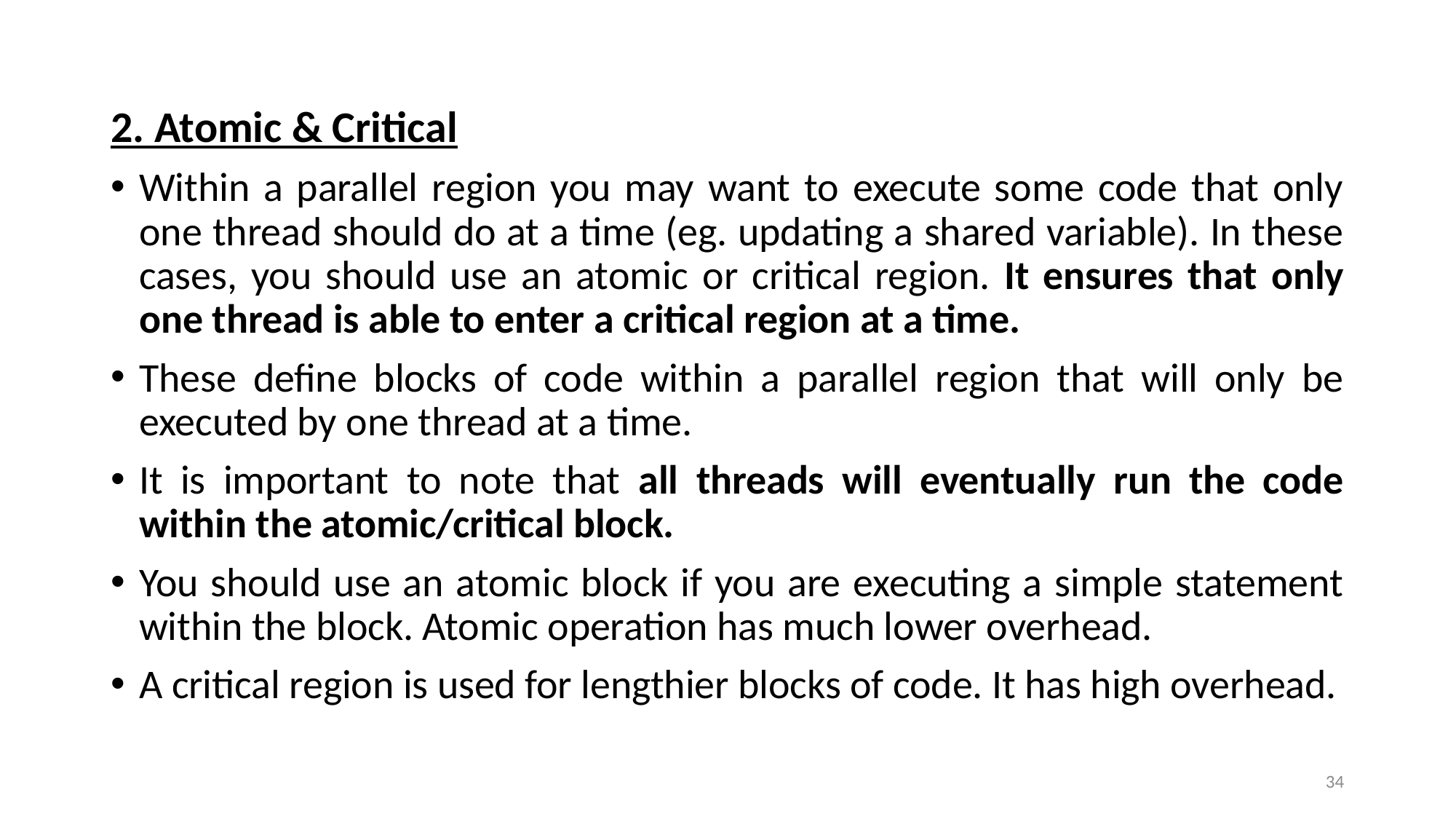

2. Atomic & Critical
Within a parallel region you may want to execute some code that only one thread should do at a time (eg. updating a shared variable). In these cases, you should use an atomic or critical region. It ensures that only one thread is able to enter a critical region at a time.
These define blocks of code within a parallel region that will only be executed by one thread at a time.
It is important to note that all threads will eventually run the code within the atomic/critical block.
You should use an atomic block if you are executing a simple statement within the block. Atomic operation has much lower overhead.
A critical region is used for lengthier blocks of code. It has high overhead.
34